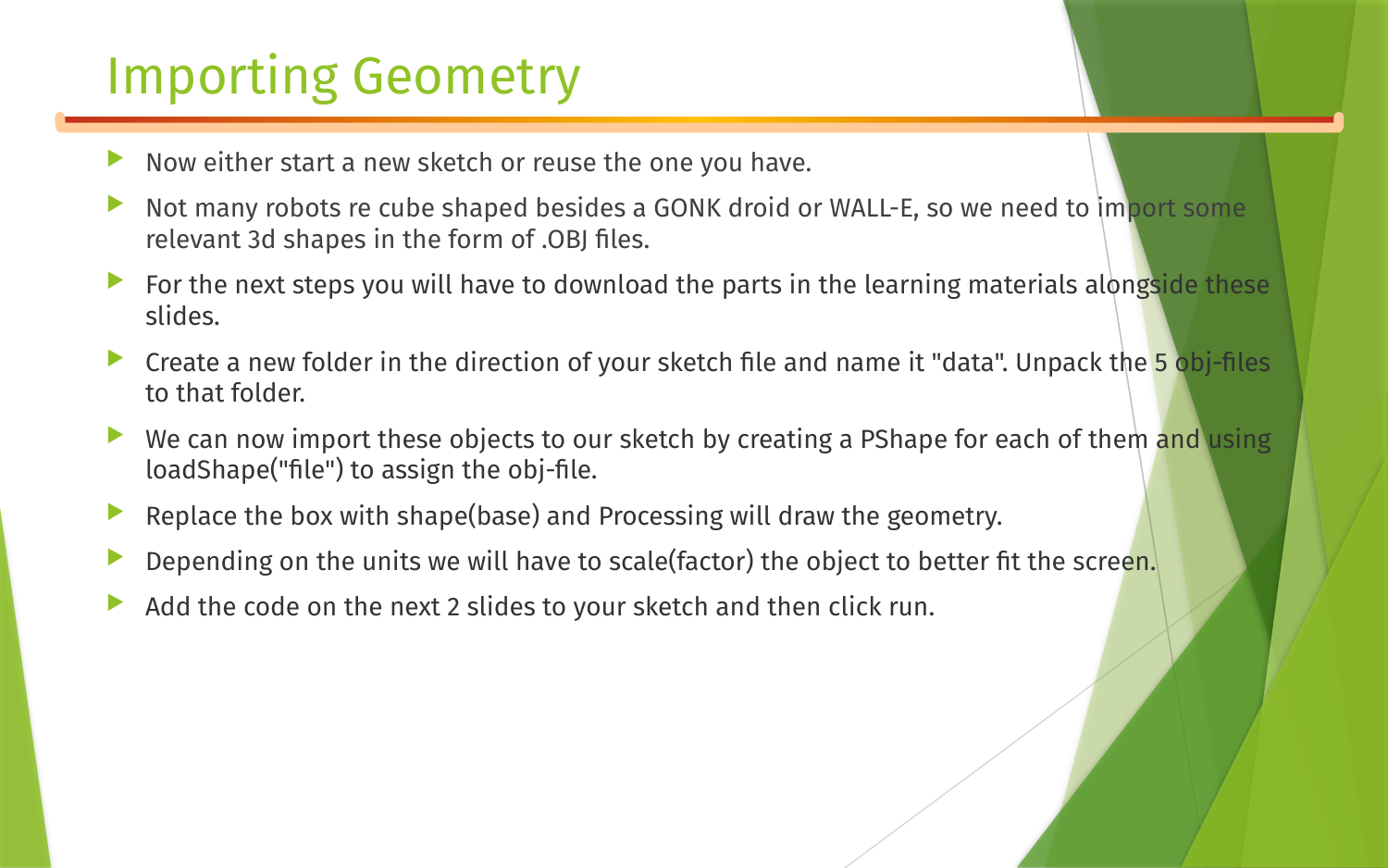

# Importing Geometry
Now either start a new sketch or reuse the one you have.
Not many robots re cube shaped besides a GONK droid or WALL-E, so we need to import some relevant 3d shapes in the form of .OBJ files.
For the next steps you will have to download the parts in the learning materials alongside these slides.
Create a new folder in the direction of your sketch file and name it "data". Unpack the 5 obj-files to that folder.
We can now import these objects to our sketch by creating a PShape for each of them and using loadShape("file") to assign the obj-file.
Replace the box with shape(base) and Processing will draw the geometry.
Depending on the units we will have to scale(factor) the object to better fit the screen.
Add the code on the next 2 slides to your sketch and then click run.